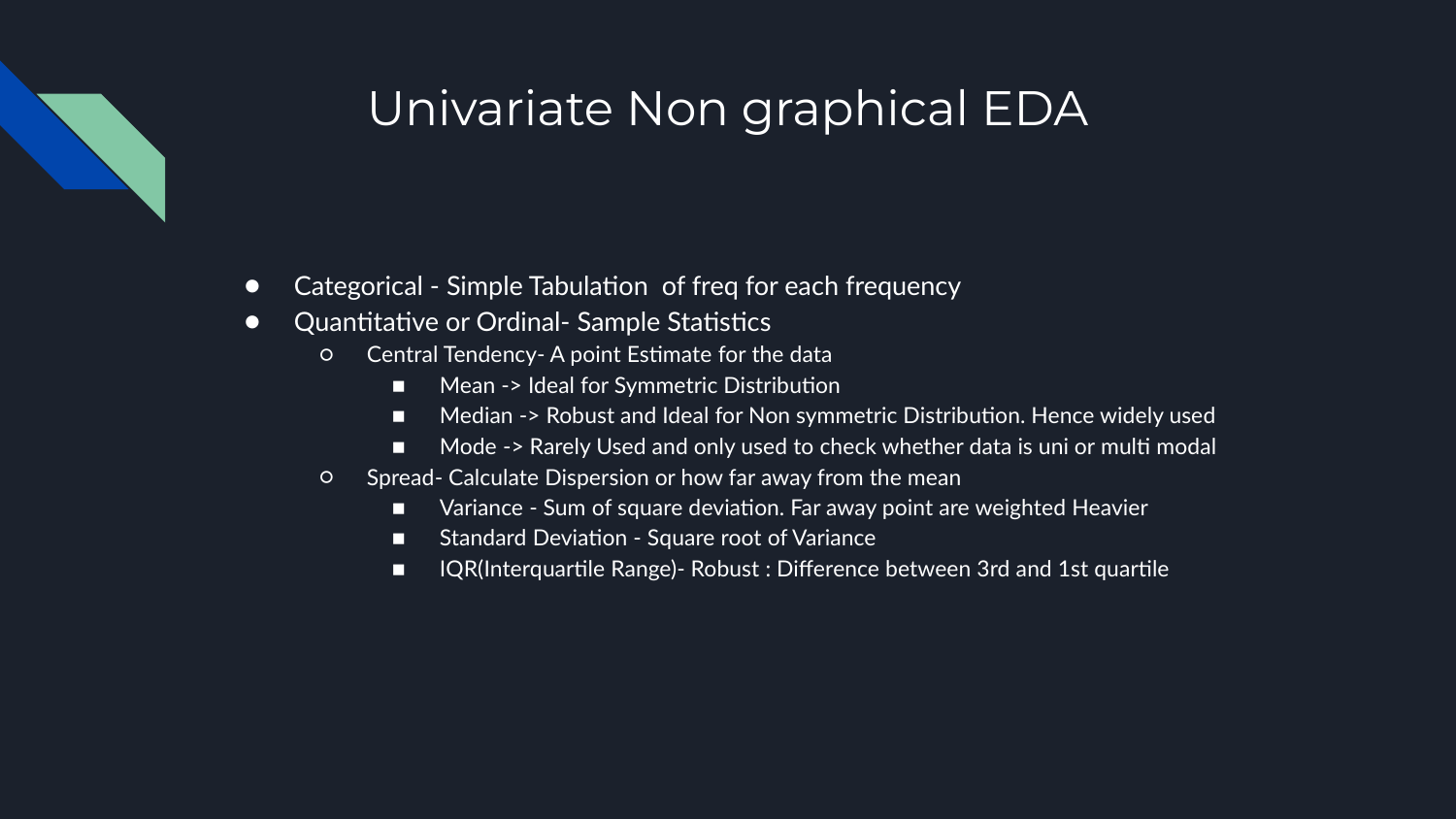

# Univariate Non graphical EDA

Categorical - Simple Tabulation  of freq for each frequency
Quantitative or Ordinal- Sample Statistics
Central Tendency- A point Estimate for the data
Mean -> Ideal for Symmetric Distribution
Median -> Robust and Ideal for Non symmetric Distribution. Hence widely used
Mode -> Rarely Used and only used to check whether data is uni or multi modal
Spread- Calculate Dispersion or how far away from the mean
Variance - Sum of square deviation. Far away point are weighted Heavier
Standard Deviation - Square root of Variance
IQR(Interquartile Range)- Robust : Difference between 3rd and 1st quartile